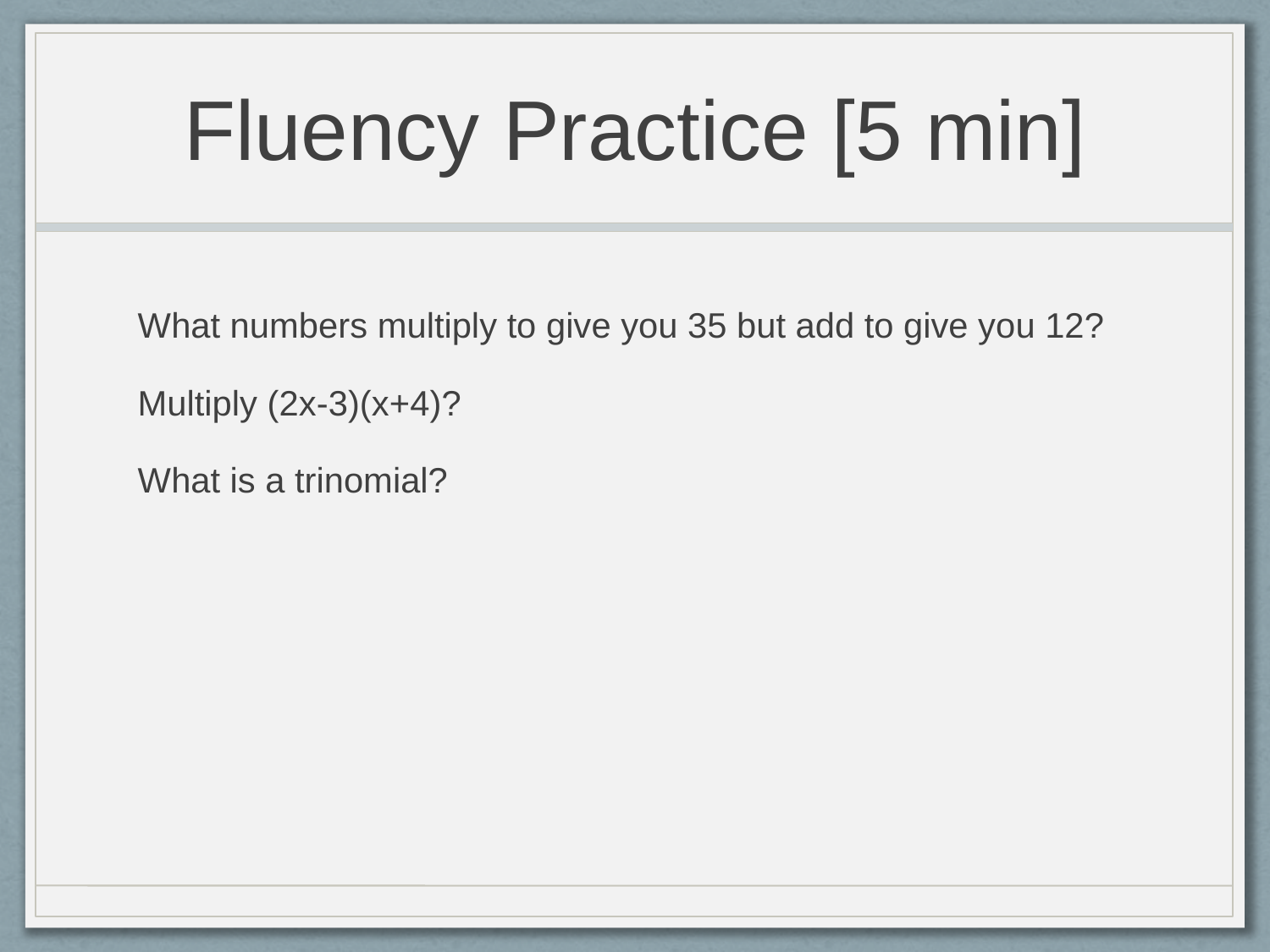

# Fluency Practice [5 min]
What numbers multiply to give you 35 but add to give you 12?
Multiply (2x-3)(x+4)?
What is a trinomial?